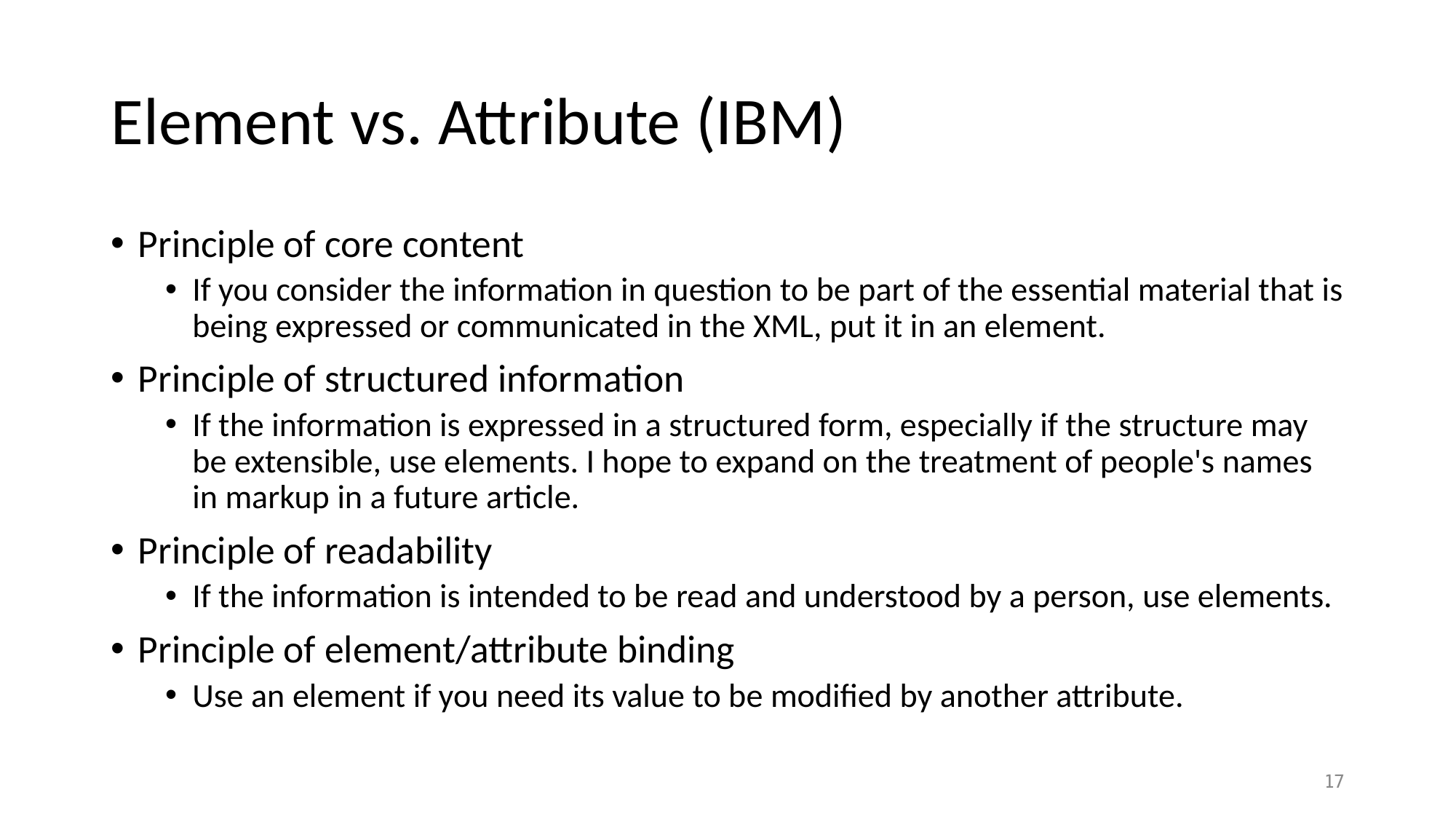

# Element vs. Attribute (IBM)
Principle of core content
If you consider the information in question to be part of the essential material that is being expressed or communicated in the XML, put it in an element.
Principle of structured information
If the information is expressed in a structured form, especially if the structure may be extensible, use elements. I hope to expand on the treatment of people's names in markup in a future article.
Principle of readability
If the information is intended to be read and understood by a person, use elements.
Principle of element/attribute binding
Use an element if you need its value to be modified by another attribute.

17